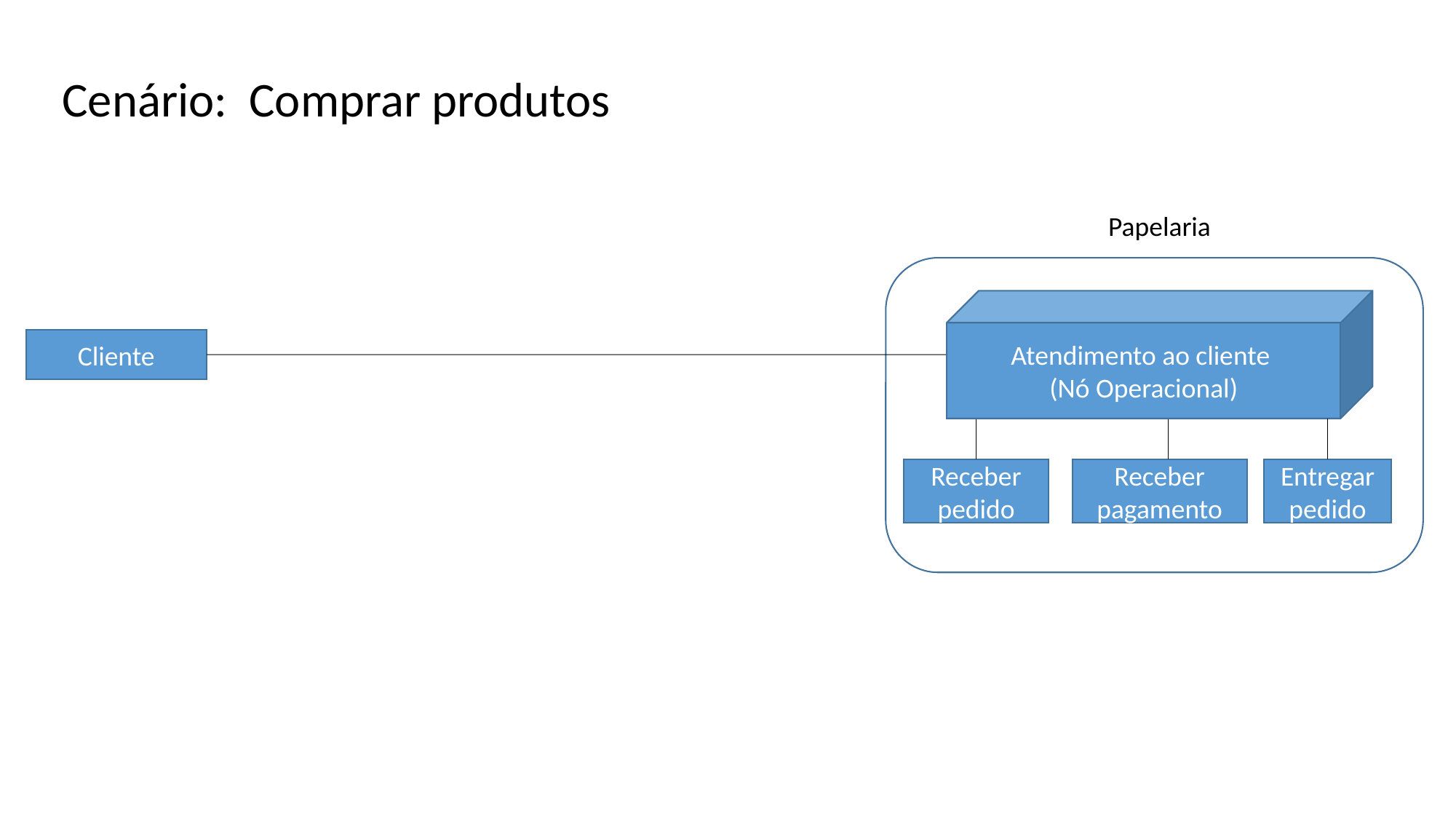

Cenário:  Comprar produtos
Papelaria

Atendimento ao cliente
(Nó Operacional)
Cliente
Receber pedido
Receber pagamento
Entregar pedido